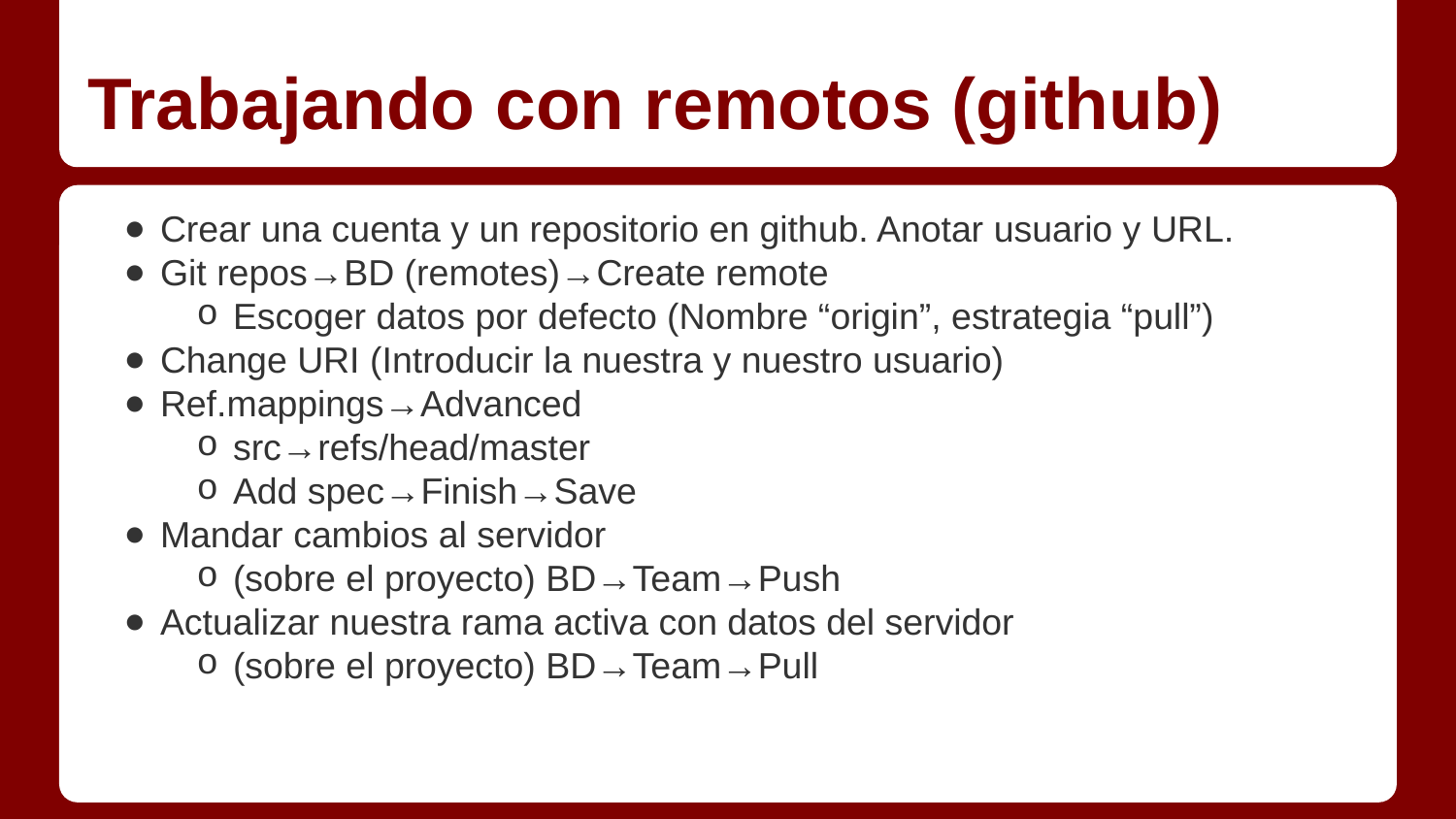

# Trabajando con remotos (github)
Crear una cuenta y un repositorio en github. Anotar usuario y URL.
Git repos→BD (remotes)→Create remote
Escoger datos por defecto (Nombre “origin”, estrategia “pull”)
Change URI (Introducir la nuestra y nuestro usuario)
Ref.mappings→Advanced
src→refs/head/master
Add spec→Finish→Save
Mandar cambios al servidor
(sobre el proyecto) BD→Team→Push
Actualizar nuestra rama activa con datos del servidor
(sobre el proyecto) BD→Team→Pull